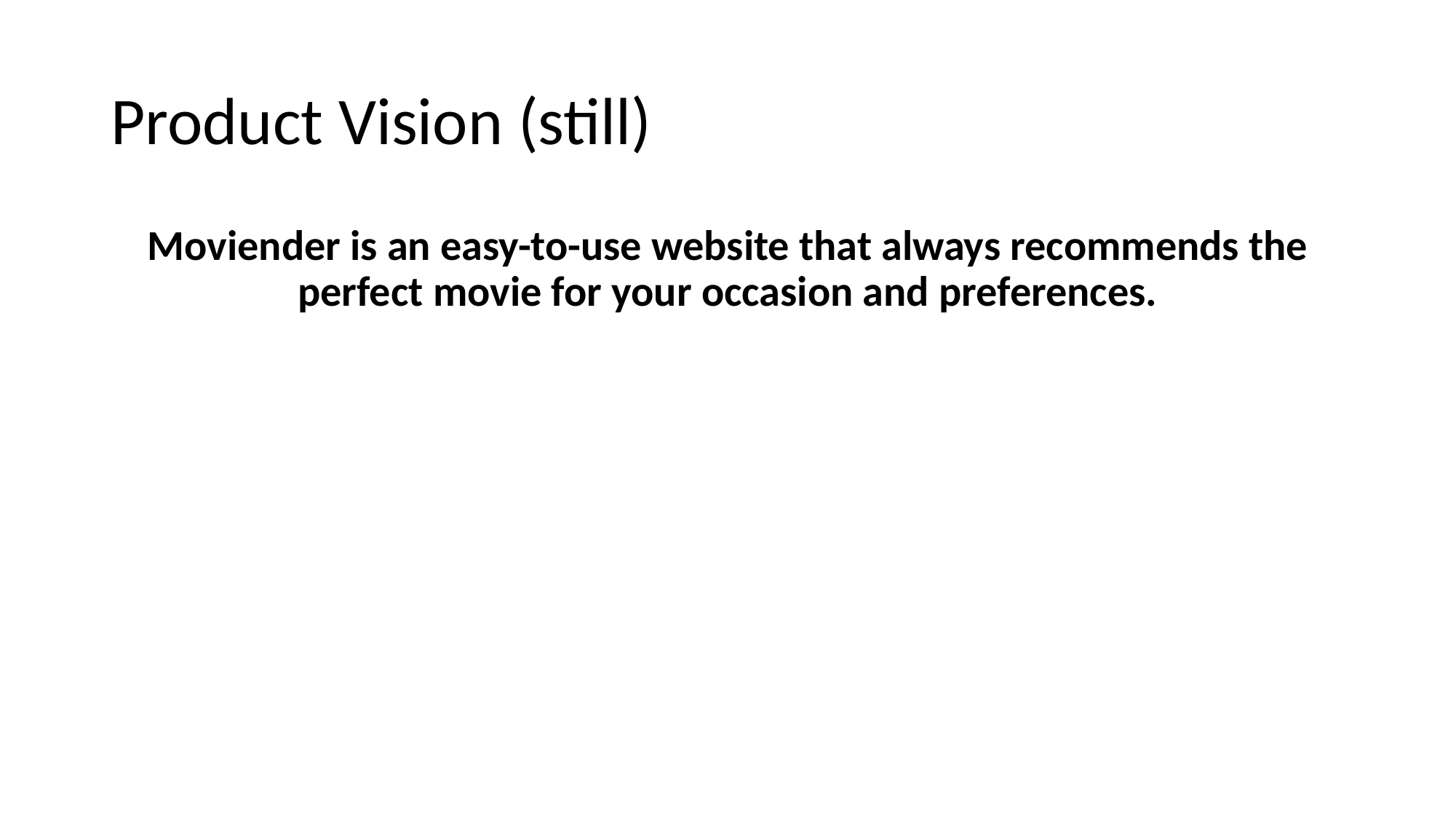

# Product Vision (still)
Moviender is an easy-to-use website that always recommends the perfect movie for your occasion and preferences.